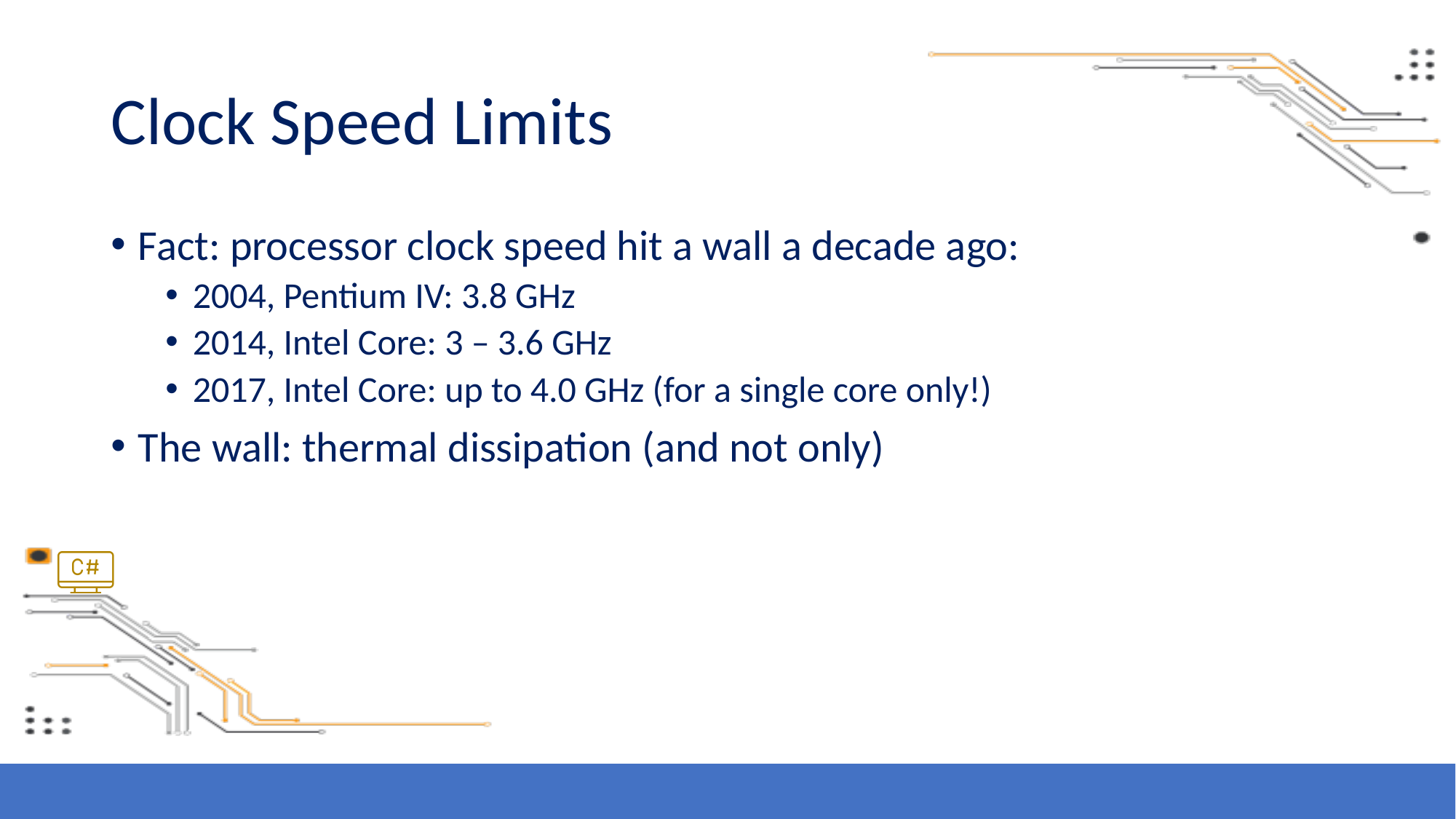

# Clock Speed Limits
Fact: processor clock speed hit a wall a decade ago:
2004, Pentium IV: 3.8 GHz
2014, Intel Core: 3 – 3.6 GHz
2017, Intel Core: up to 4.0 GHz (for a single core only!)
The wall: thermal dissipation (and not only)